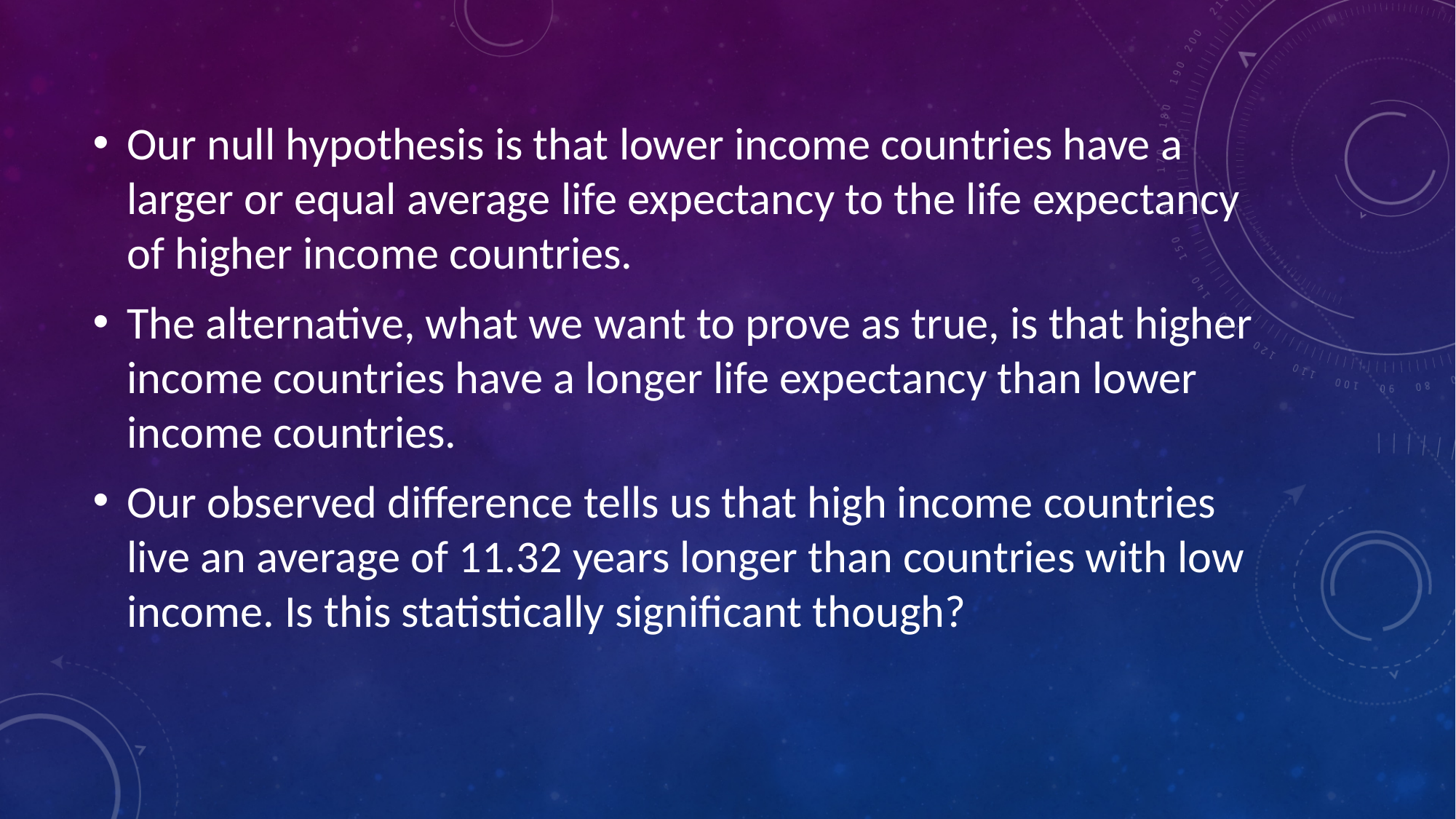

Our null hypothesis is that lower income countries have a larger or equal average life expectancy to the life expectancy of higher income countries.
The alternative, what we want to prove as true, is that higher income countries have a longer life expectancy than lower income countries.
Our observed difference tells us that high income countries live an average of 11.32 years longer than countries with low income. Is this statistically significant though?